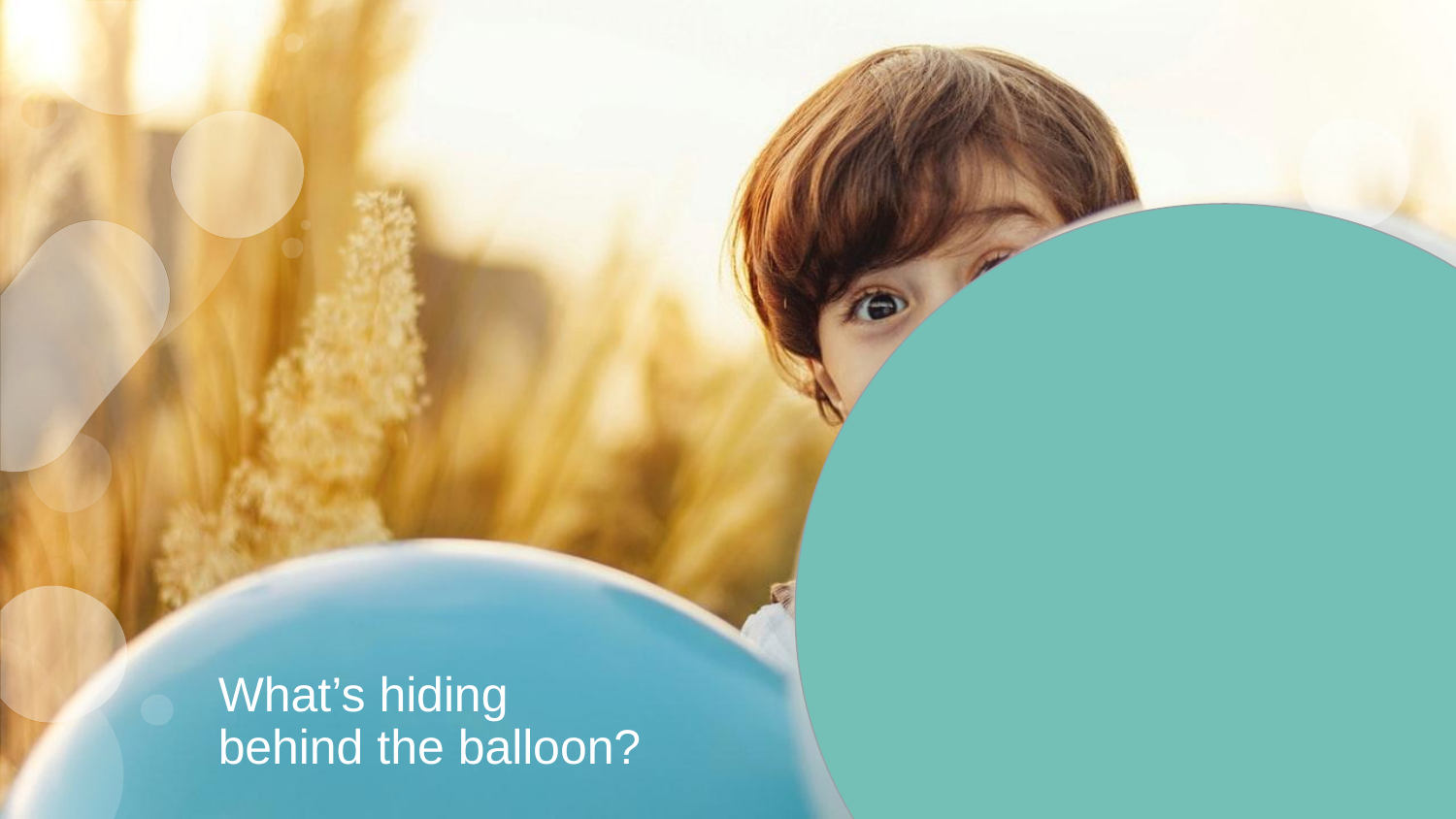

… it’s failure
What’s hiding behind the balloon?
2